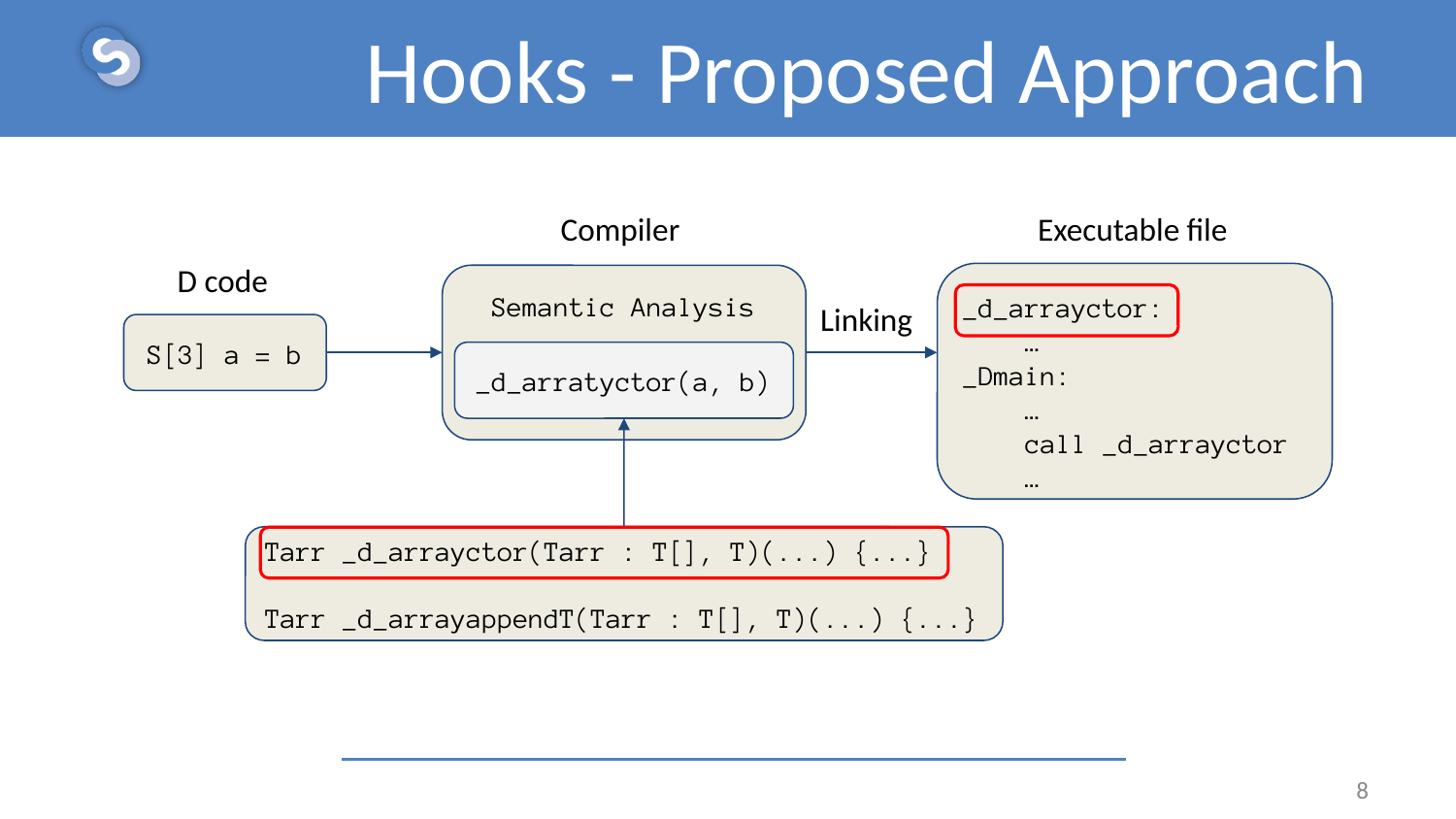

# Hooks - Proposed Approach
Compiler
Executable file
D code
_d_arrayctor:
    …
_Dmain:
    …
    call _d_arrayctor
    …
Semantic Analysis
Linking

S[3] a = b
_d_arratyctor(a, b)
Tarr _d_arrayctor(Tarr : T[], T)(...) {...}

Tarr _d_arrayappendT(Tarr : T[], T)(...) {...}

8